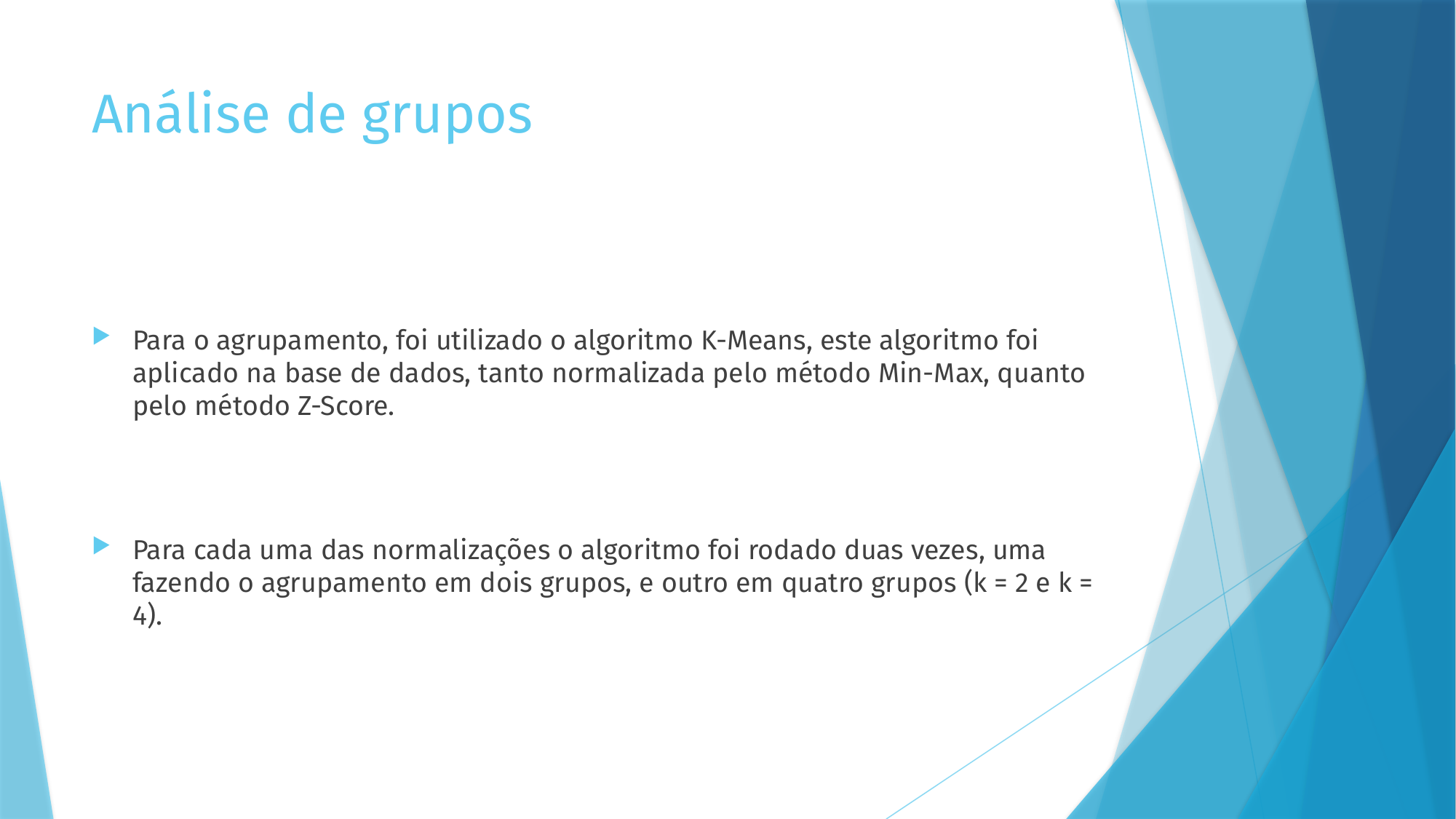

# Análise de grupos

Para o agrupamento, foi utilizado o algoritmo K-Means, este algoritmo foi aplicado na base de dados, tanto normalizada pelo método Min-Max, quanto pelo método Z-Score.

Para cada uma das normalizações o algoritmo foi rodado duas vezes, uma fazendo o agrupamento em dois grupos, e outro em quatro grupos (k = 2 e k = 4).